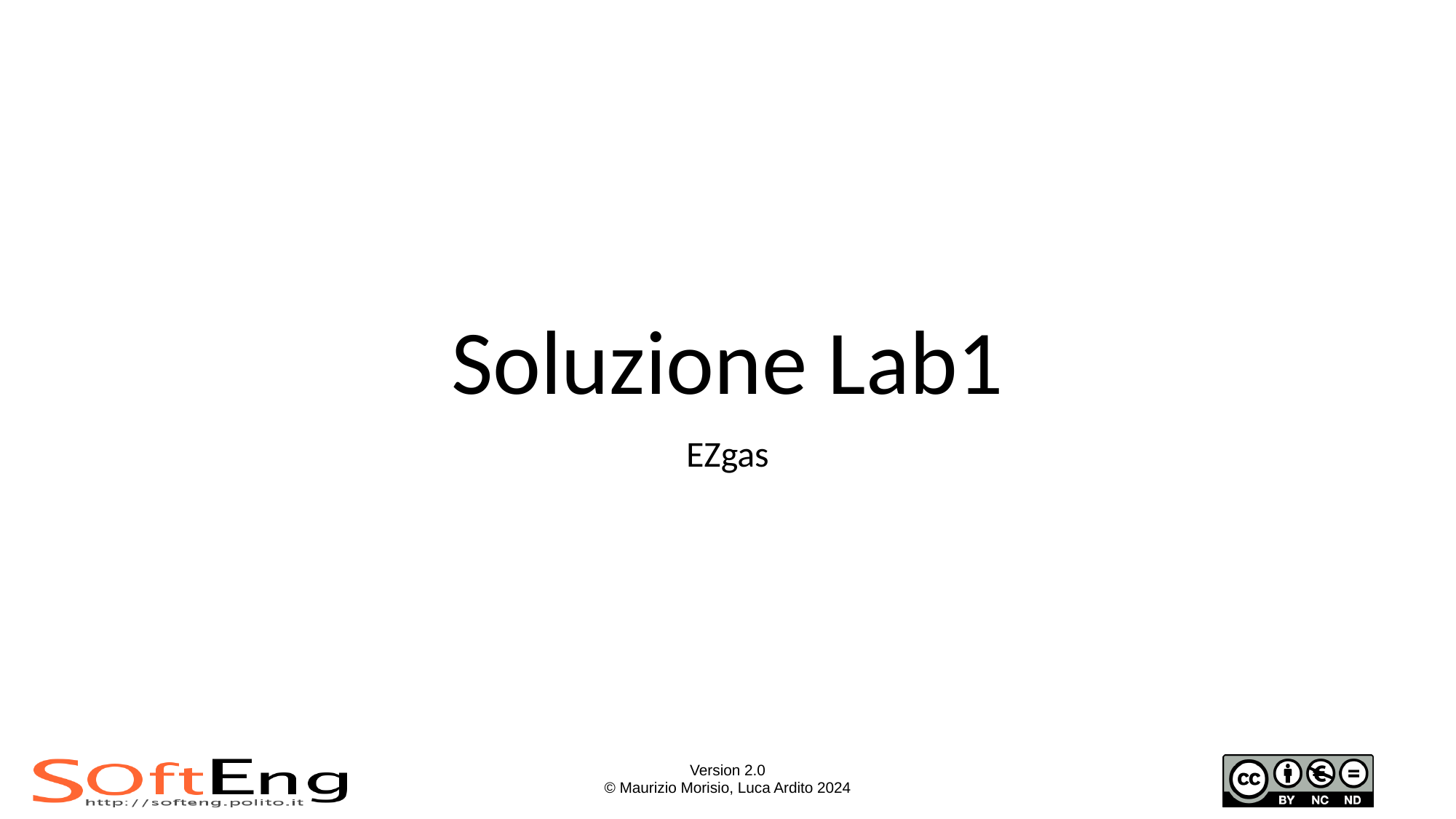

# Soluzione Lab1
EZgas
Version 2.0
© Maurizio Morisio, Luca Ardito 2024